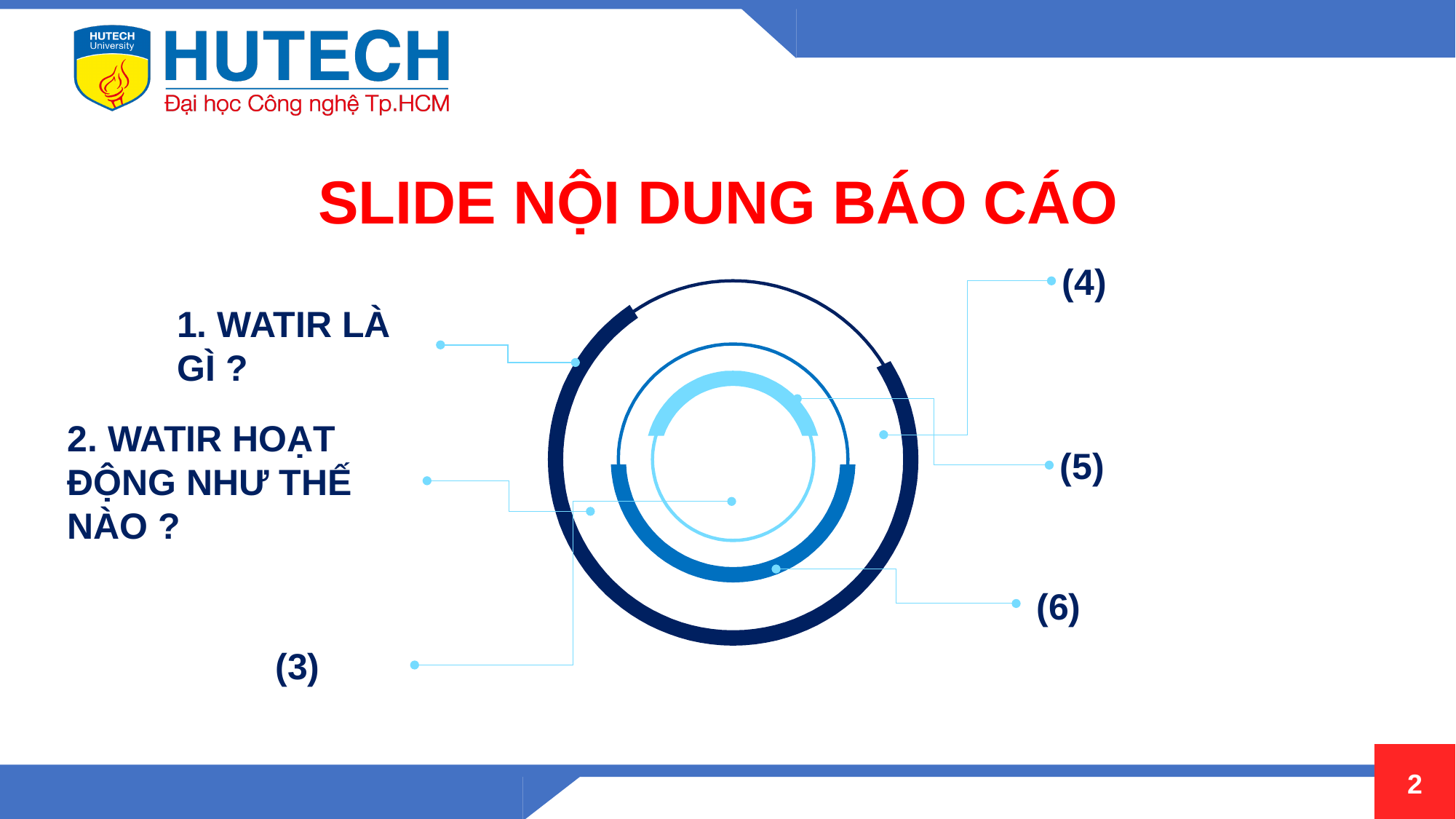

SLIDE NỘI DUNG BÁO CÁO
(4)

1. WATIR LÀ GÌ ?

2. WATIR HOẠT ĐỘNG NHƯ THẾ NÀO ?
(5)
(6)
(3)